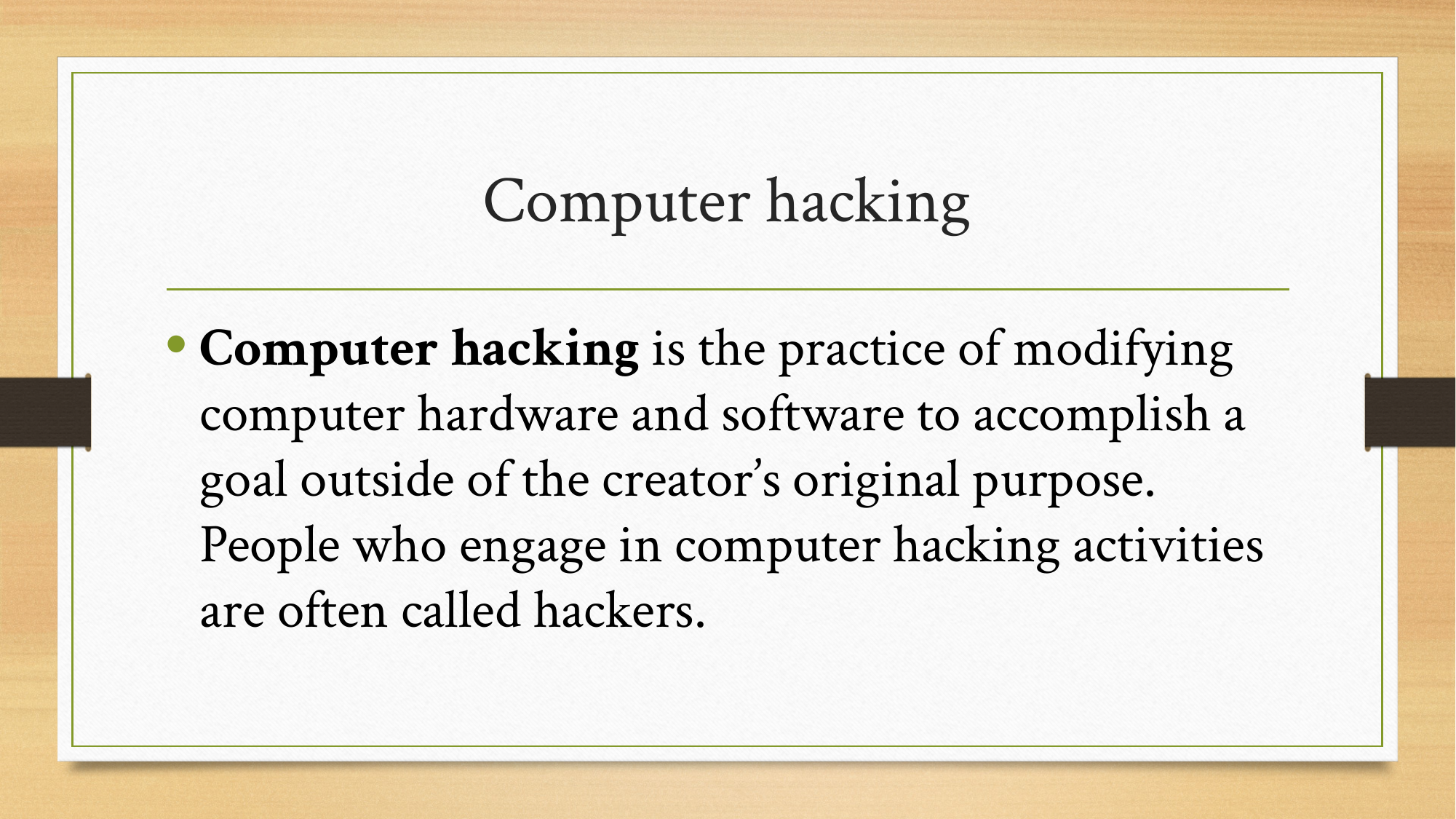

# Computer hacking
Computer hacking is the practice of modifying computer hardware and software to accomplish a goal outside of the creator’s original purpose. People who engage in computer hacking activities are often called hackers.